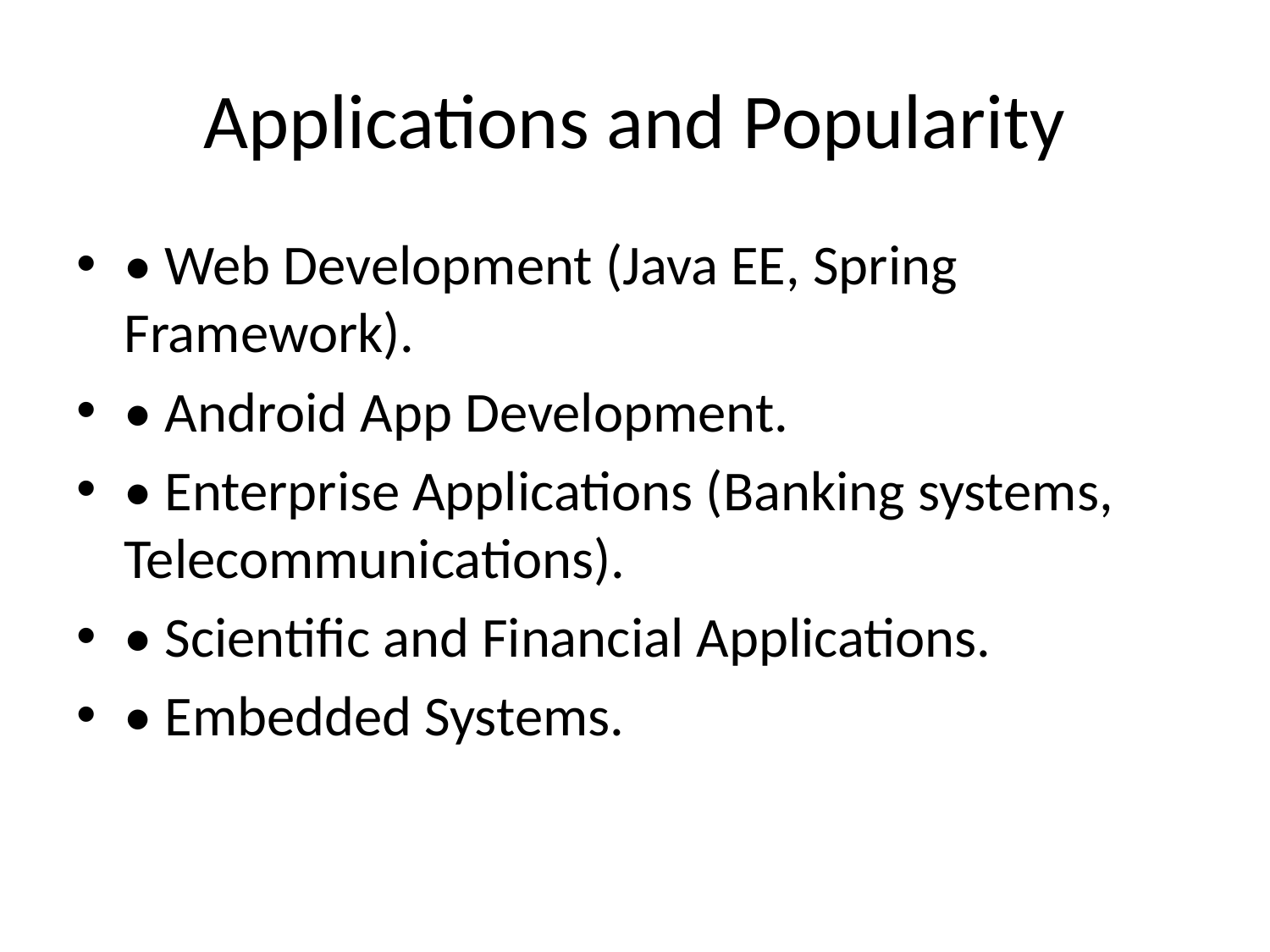

# Applications and Popularity
• Web Development (Java EE, Spring Framework).
• Android App Development.
• Enterprise Applications (Banking systems, Telecommunications).
• Scientific and Financial Applications.
• Embedded Systems.